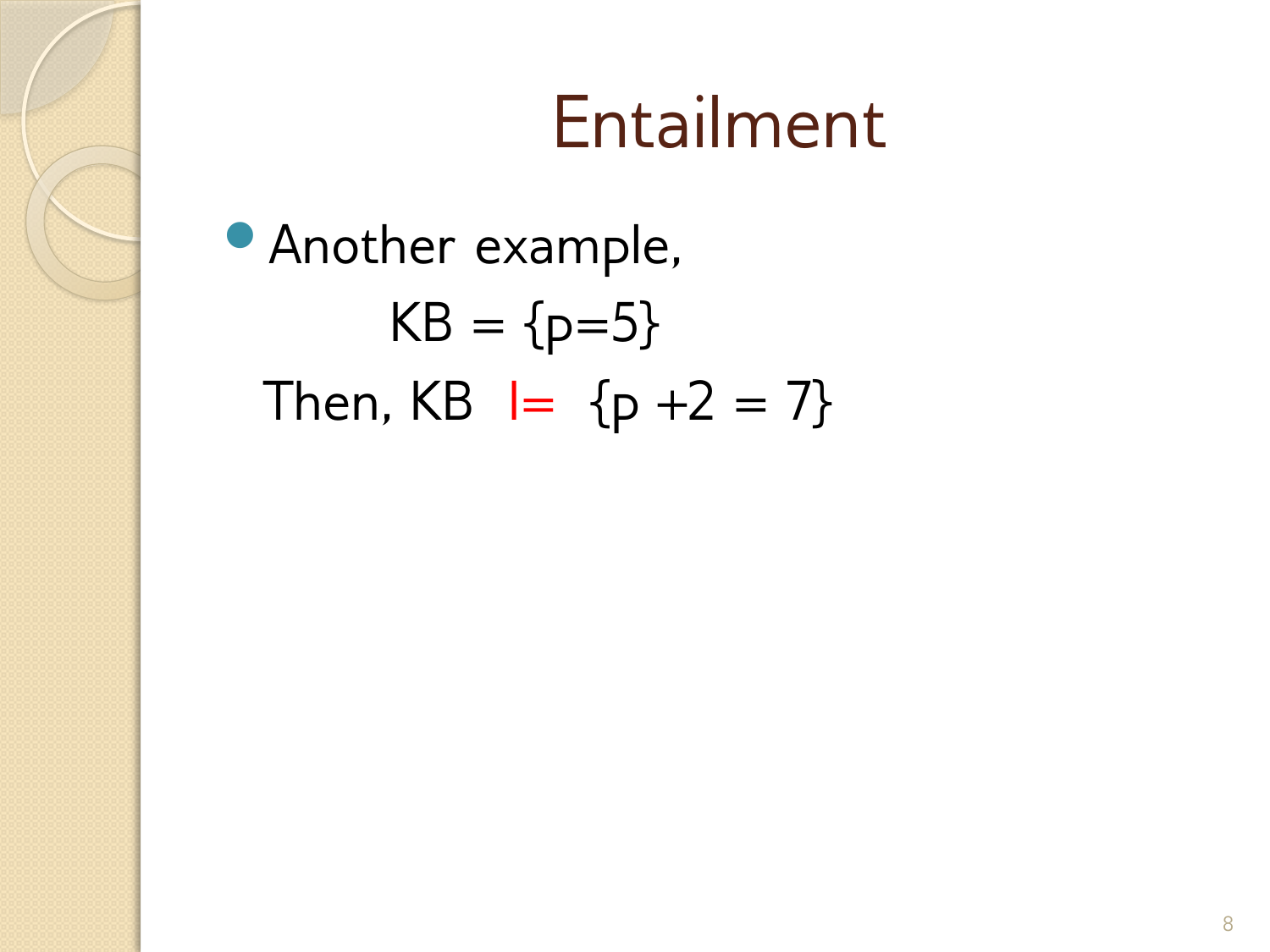

# Entailment
Another example,
		KB = {p=5}
	Then, KB  I=  {p +2 = 7}

8